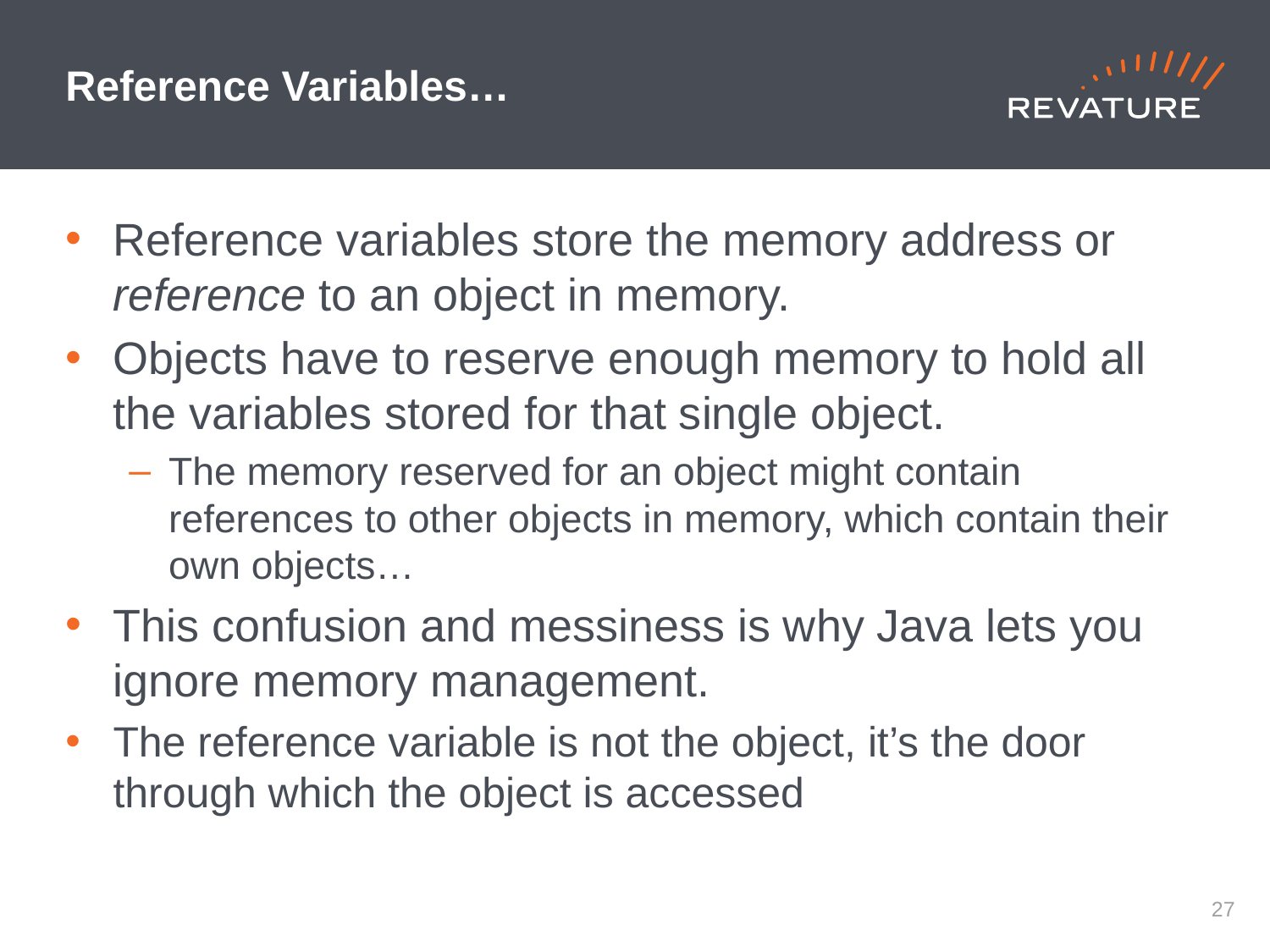

# Reference Variables…
Reference variables store the memory address or reference to an object in memory.
Objects have to reserve enough memory to hold all the variables stored for that single object.
The memory reserved for an object might contain references to other objects in memory, which contain their own objects…
This confusion and messiness is why Java lets you ignore memory management.
The reference variable is not the object, it’s the door through which the object is accessed

27